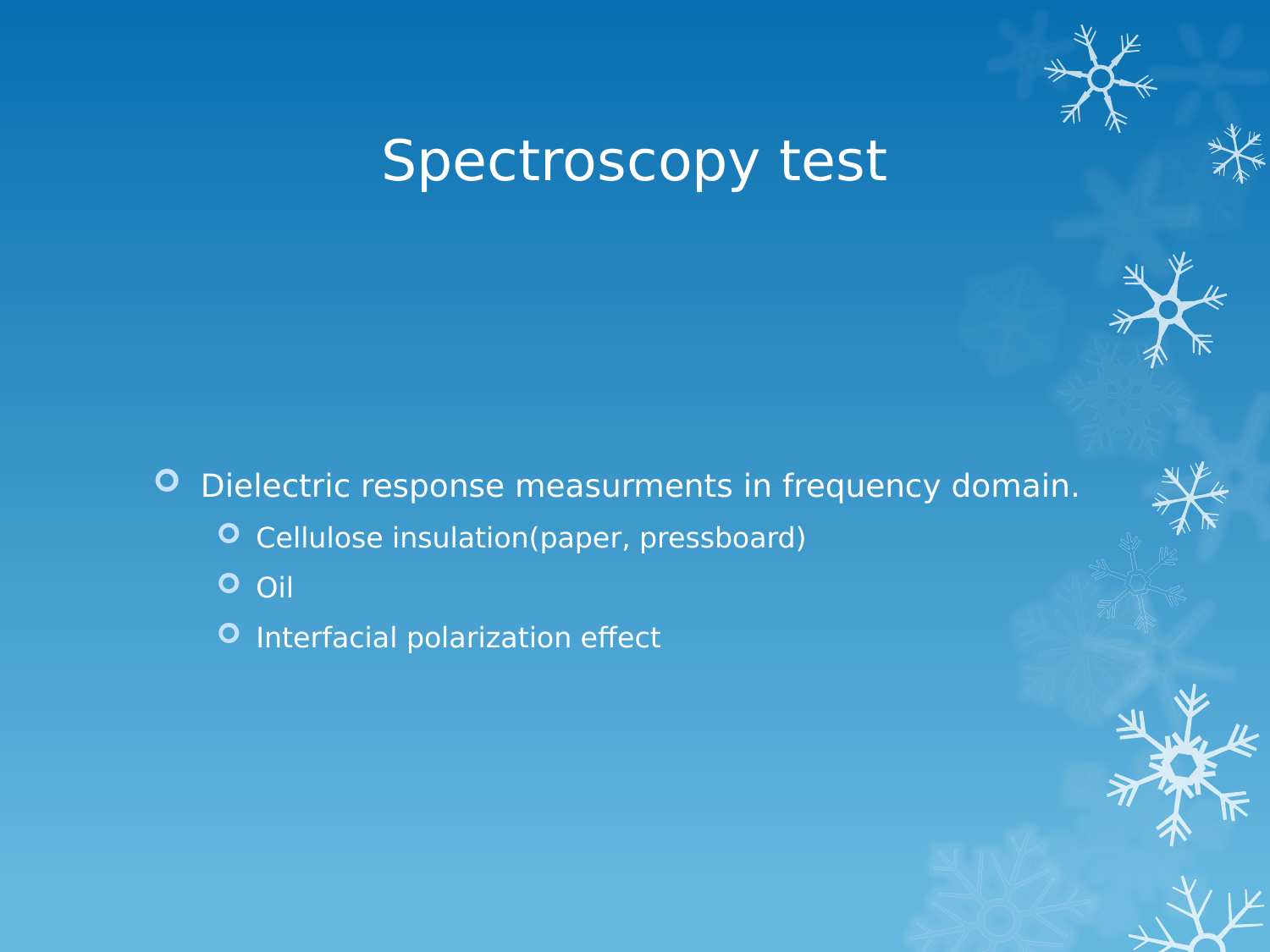

# Spectroscopy test

Dielectric response measurments in frequency domain.
Cellulose insulation(paper, pressboard)
Oil
Interfacial polarization effect